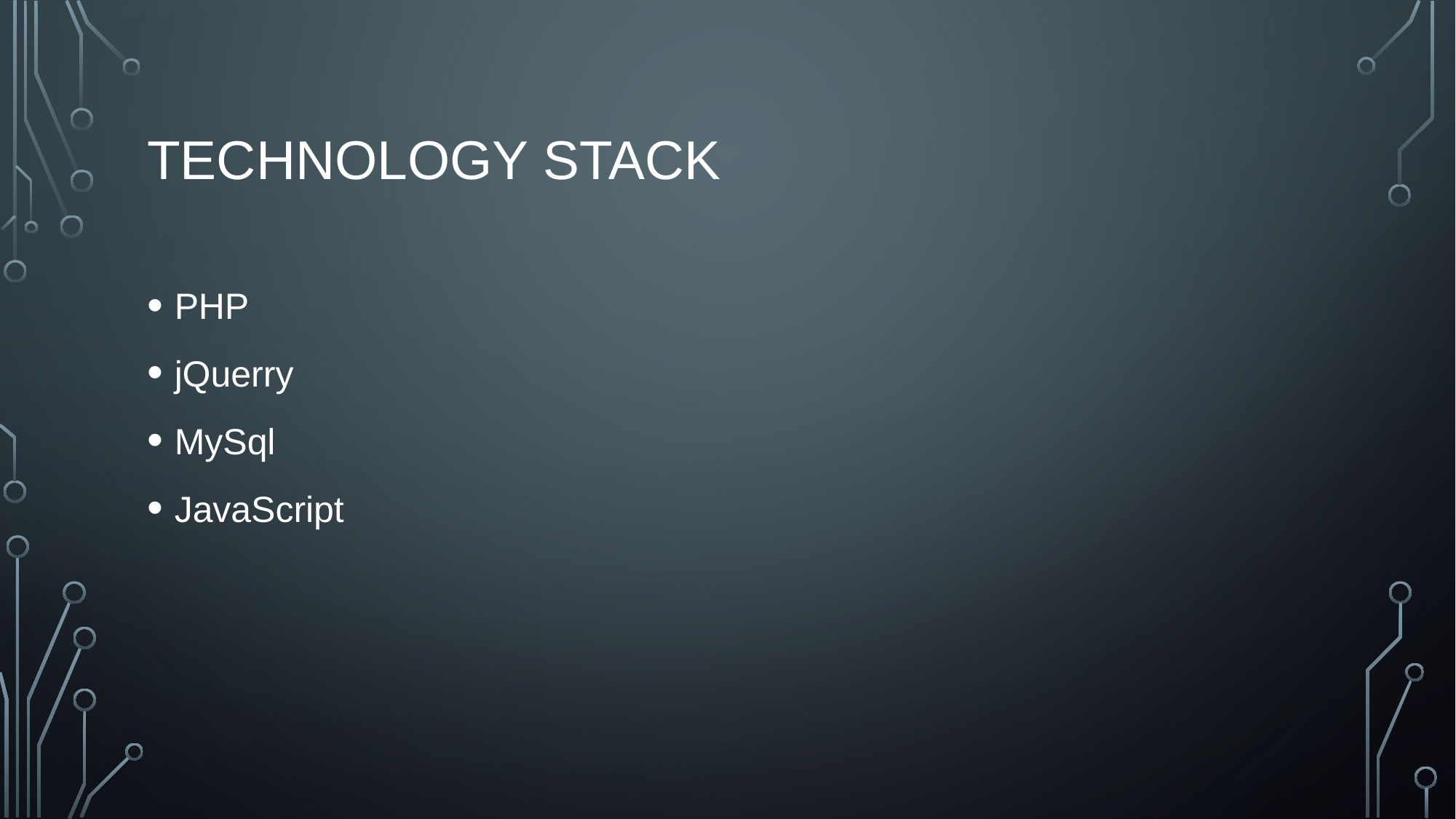

# Technology stack
PHP
jQuerry
MySql
JavaScript